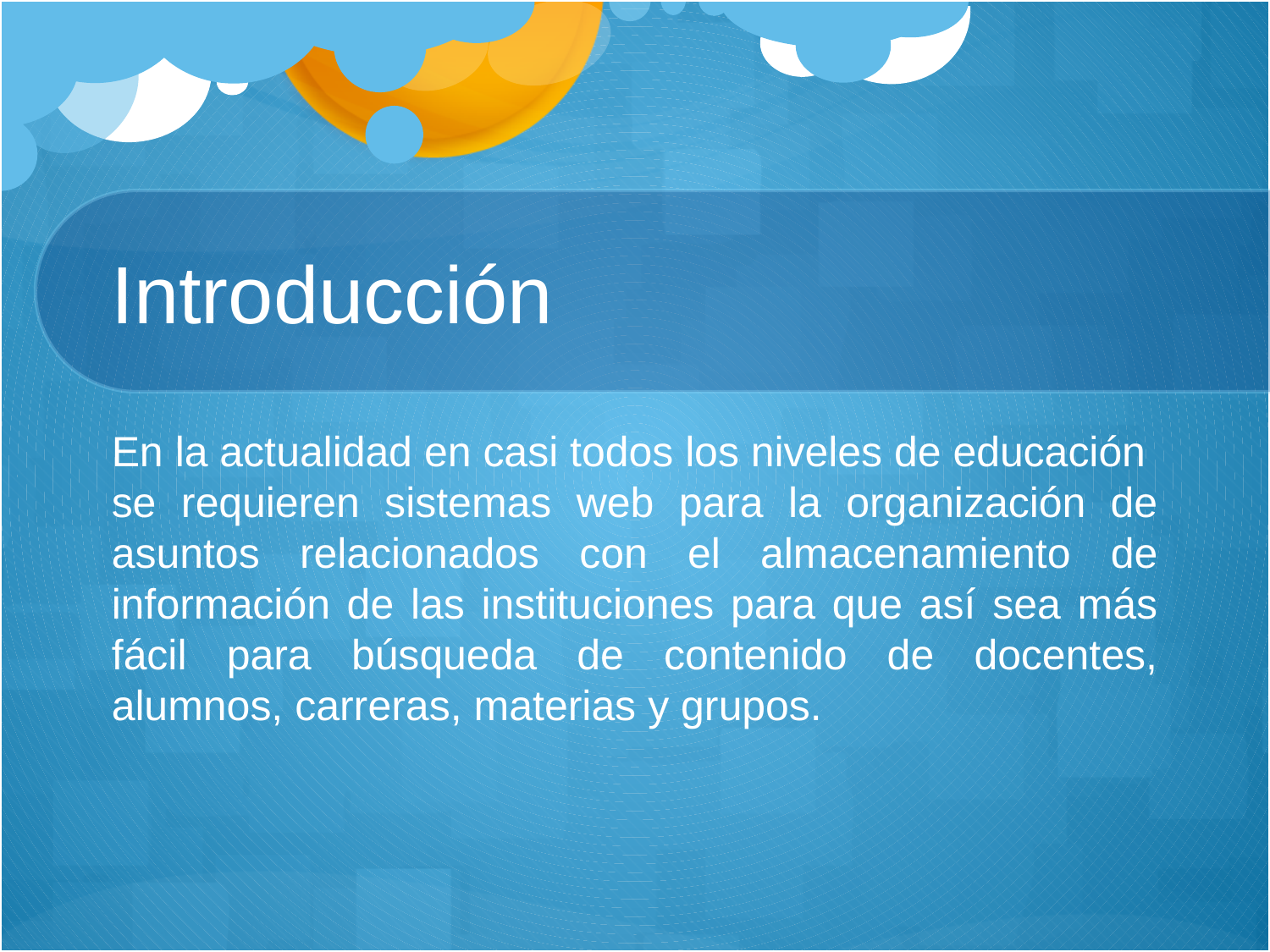

# Introducción
En la actualidad en casi todos los niveles de educación  se requieren sistemas web para la organización de asuntos relacionados con el almacenamiento de información de las instituciones para que así sea más fácil para búsqueda de contenido de docentes, alumnos, carreras, materias y grupos.